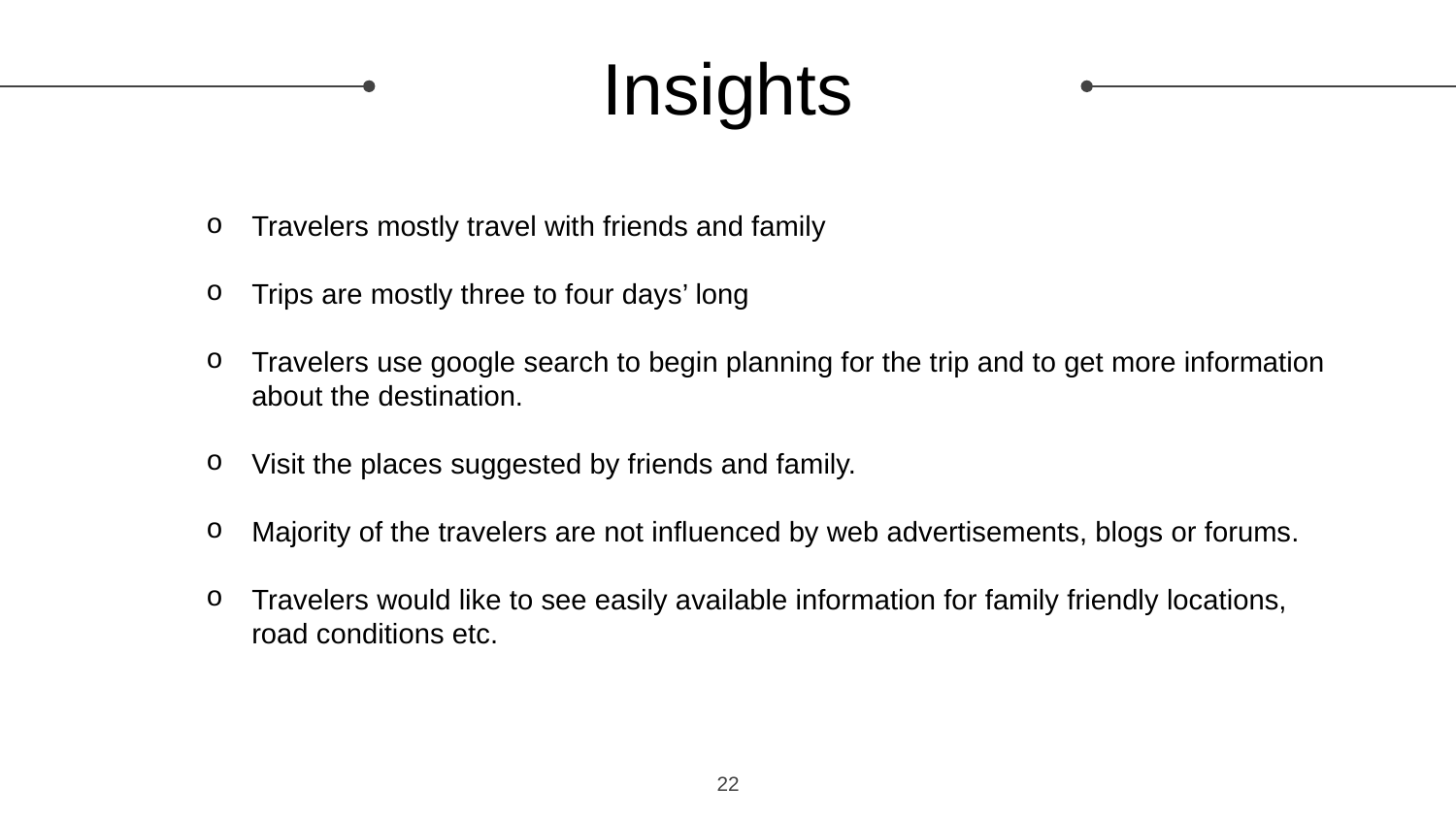

# Insights
Travelers mostly travel with friends and family

Trips are mostly three to four days’ long

Travelers use google search to begin planning for the trip and to get more information about the destination.

Visit the places suggested by friends and family.

Majority of the travelers are not influenced by web advertisements, blogs or forums.

Travelers would like to see easily available information for family friendly locations, road conditions etc.
22